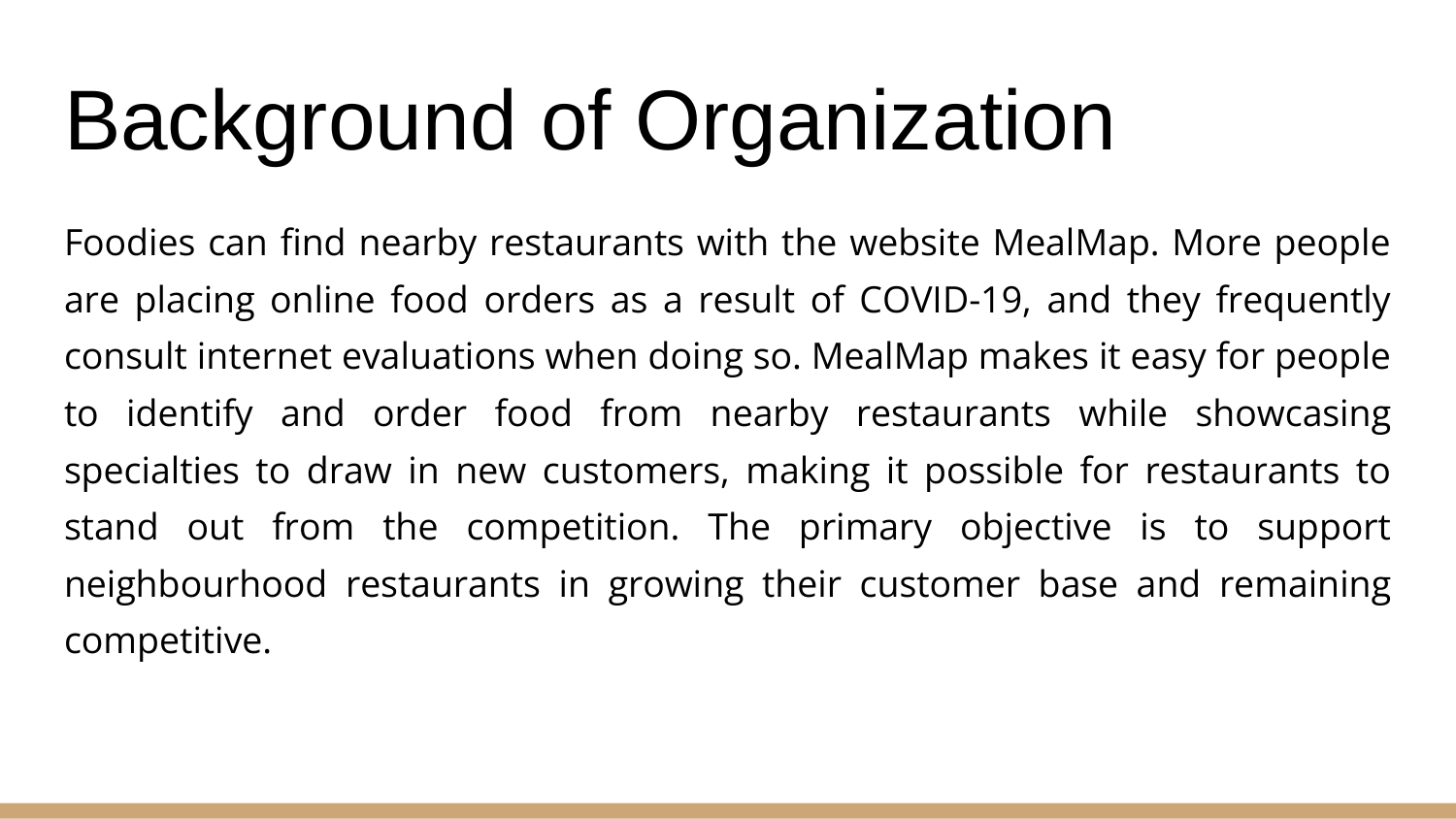

# Background of Organization
Foodies can find nearby restaurants with the website MealMap. More people are placing online food orders as a result of COVID-19, and they frequently consult internet evaluations when doing so. MealMap makes it easy for people to identify and order food from nearby restaurants while showcasing specialties to draw in new customers, making it possible for restaurants to stand out from the competition. The primary objective is to support neighbourhood restaurants in growing their customer base and remaining competitive.